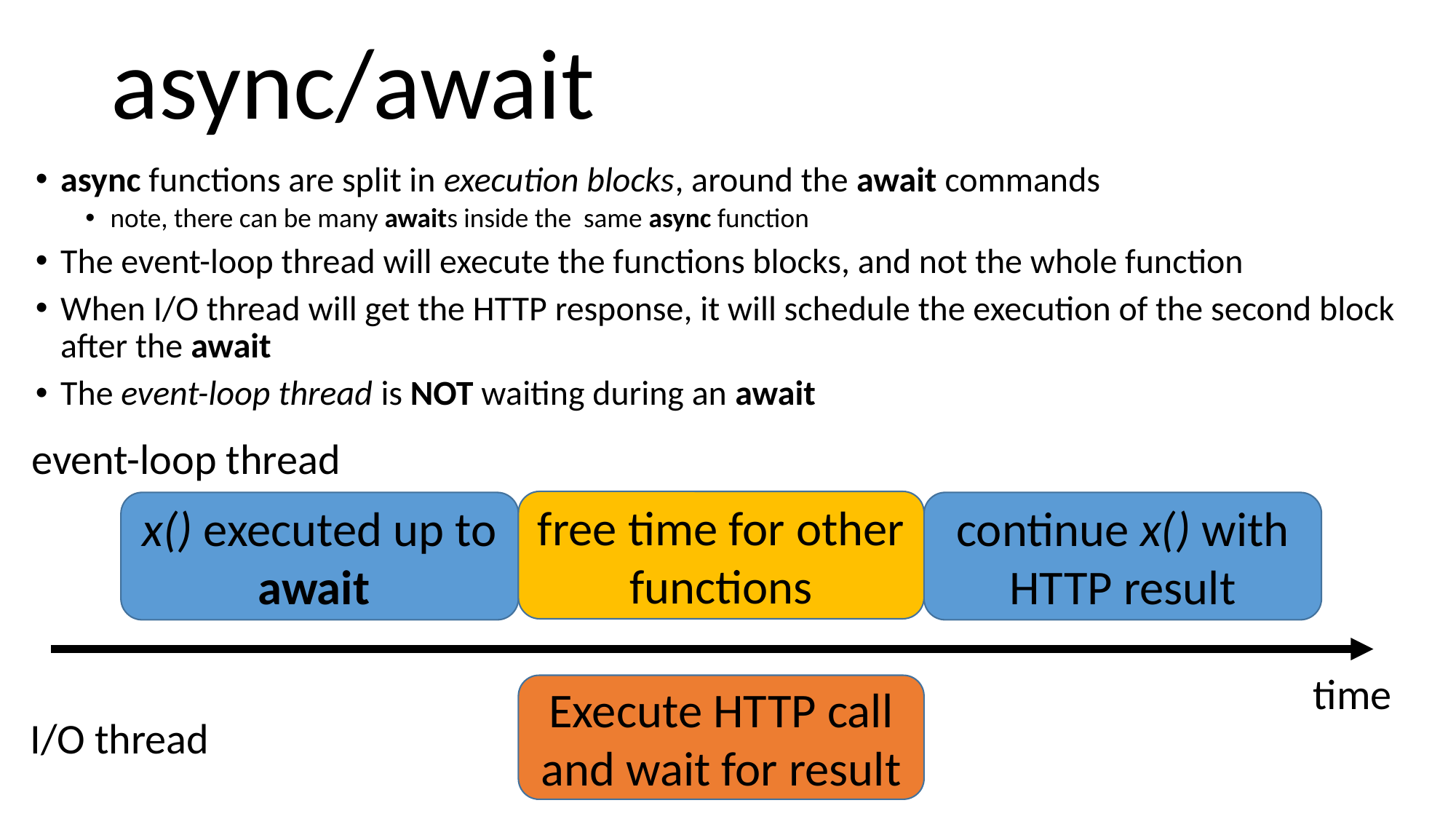

# async/await
async functions are split in execution blocks, around the await commands
note, there can be many awaits inside the  same async function
The event-loop thread will execute the functions blocks, and not the whole function
When I/O thread will get the HTTP response, it will schedule the execution of the second block after the await
The event-loop thread is NOT waiting during an await
event-loop thread
free time for other functions
continue x() with HTTP result
x() executed up to await
time
Execute HTTP call and wait for result
I/O thread